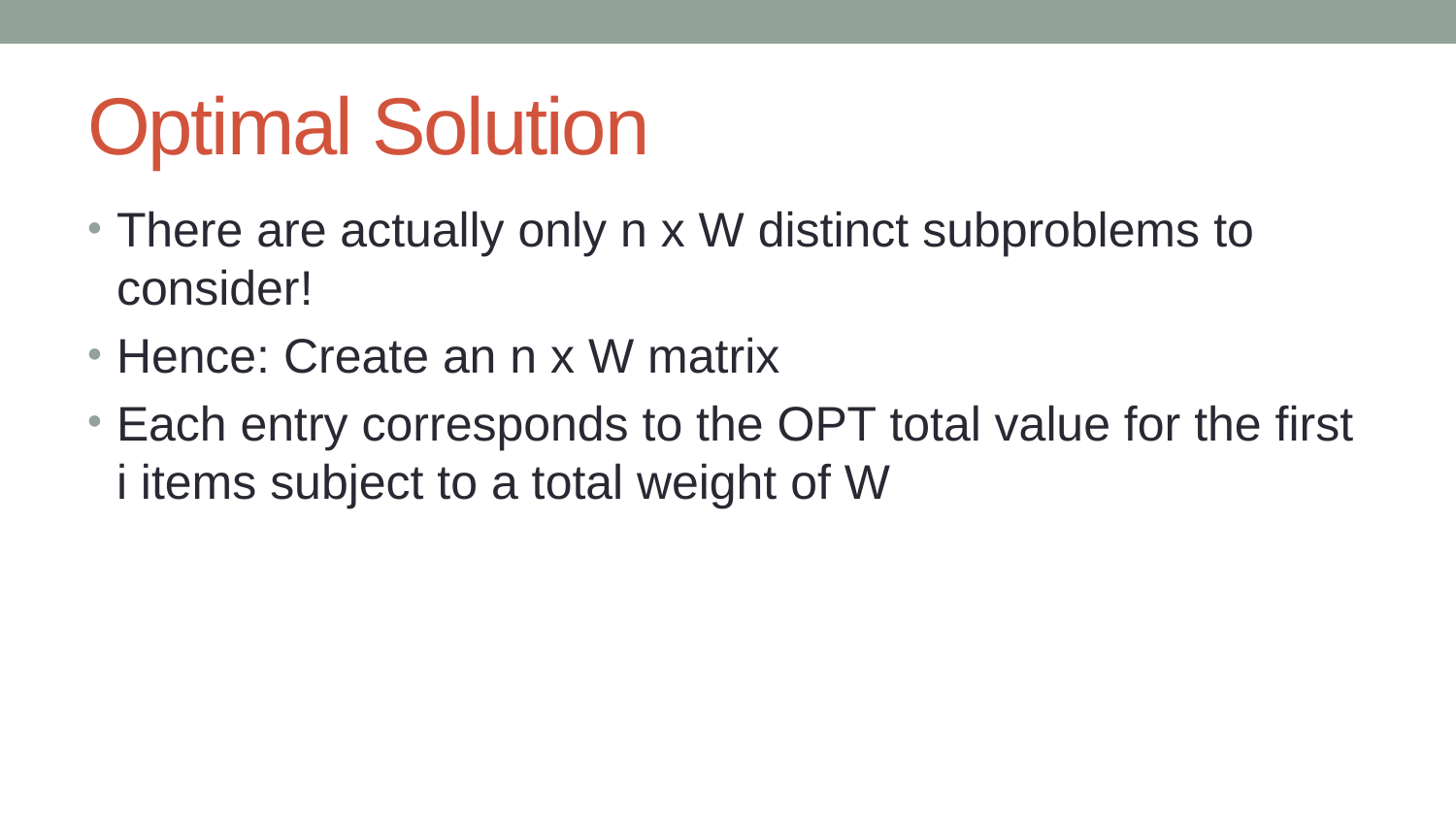

# Optimal Solution
There are actually only n x W distinct subproblems to consider!
Hence: Create an n x W matrix
Each entry corresponds to the OPT total value for the first i items subject to a total weight of W